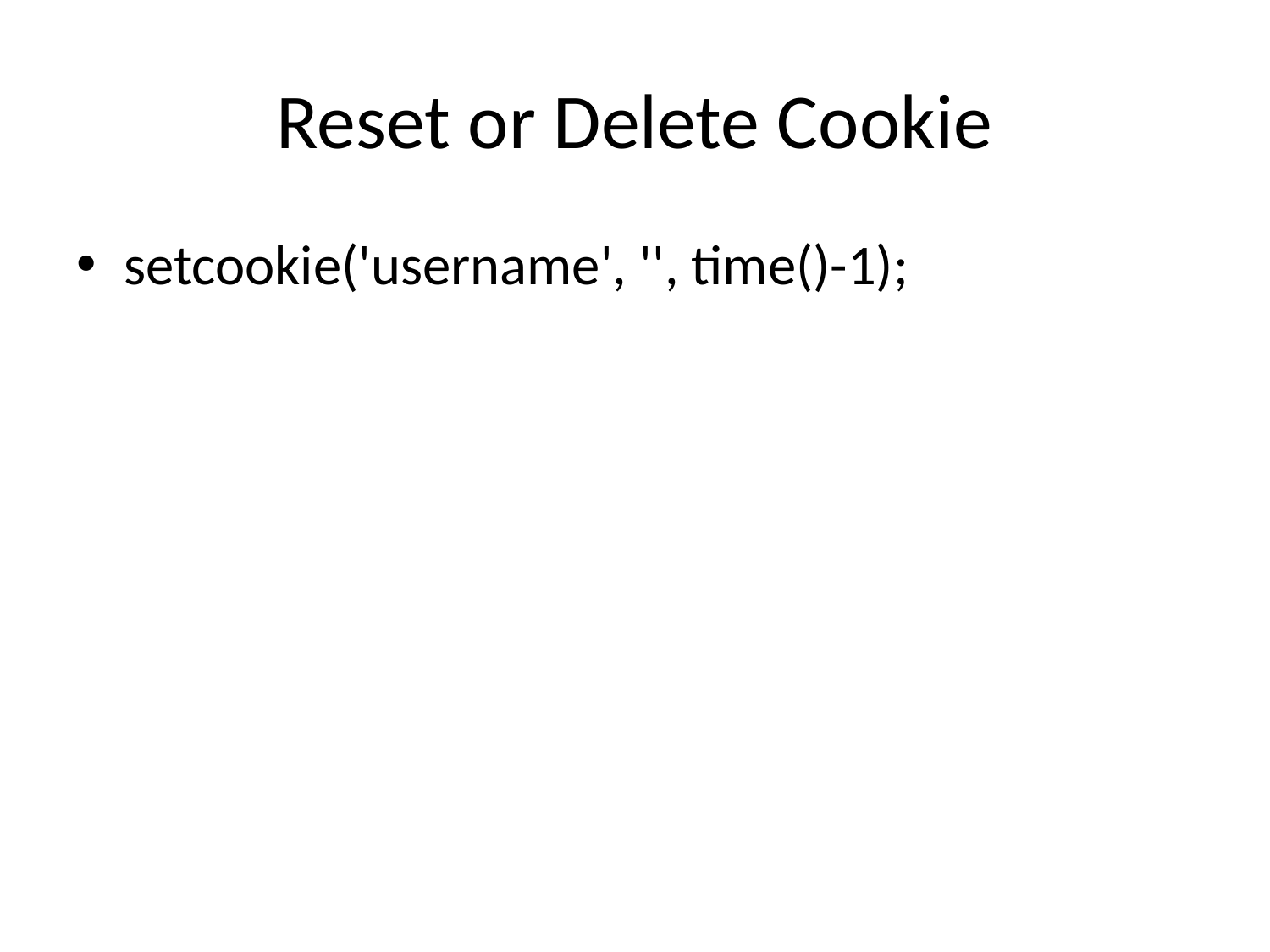

# Reset or Delete Cookie
setcookie('username', '', time()-1);